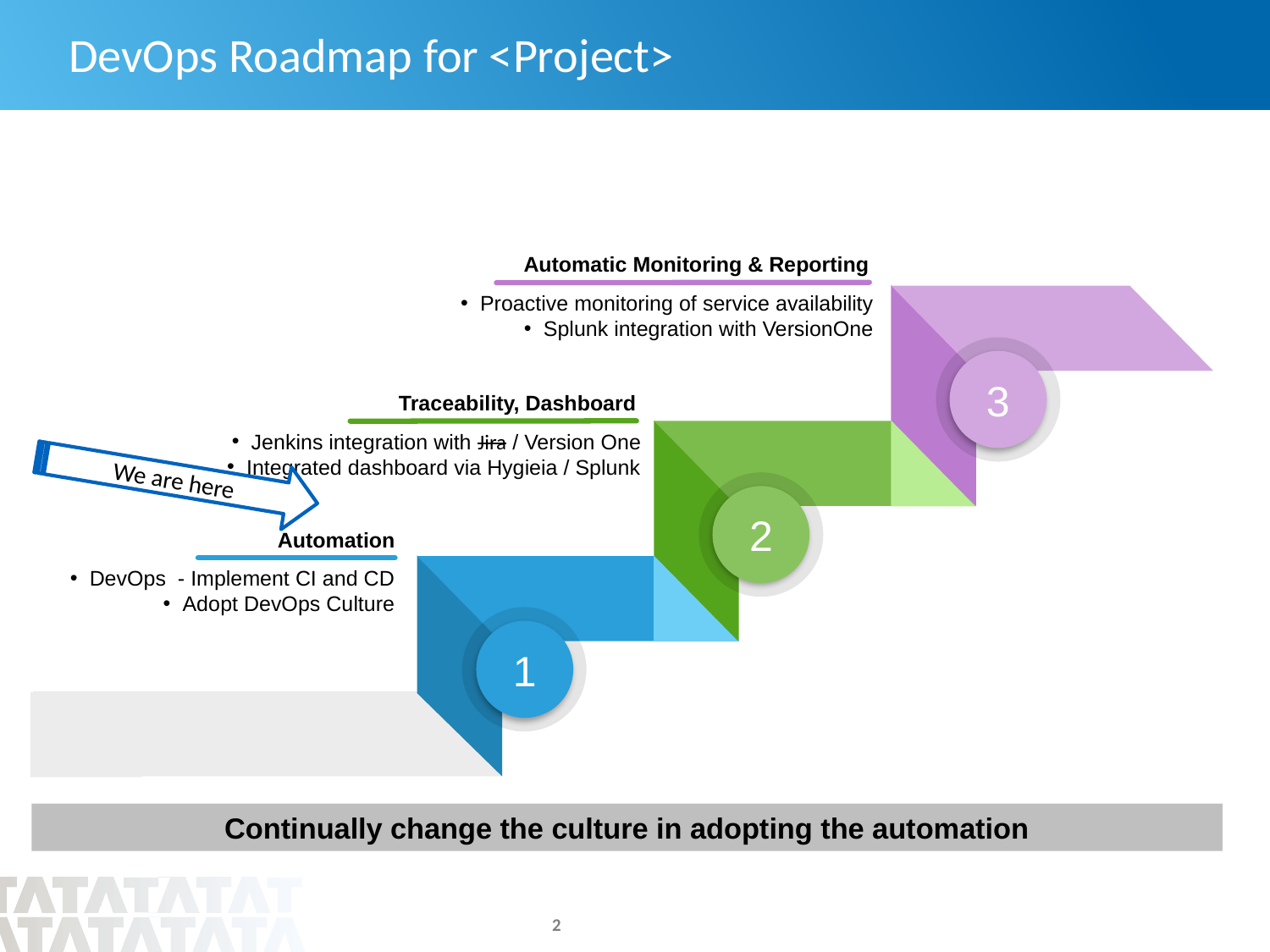

DevOps Roadmap for <Project>
Automatic Monitoring & Reporting
Proactive monitoring of service availability
Splunk integration with VersionOne

3

Traceability, Dashboard
Jenkins integration with Jira / Version One
Integrated dashboard via Hygieia / Splunk

We are here

2
Automation
DevOps  - Implement CI and CD
Adopt DevOps Culture

1

Continually change the culture in adopting the automation